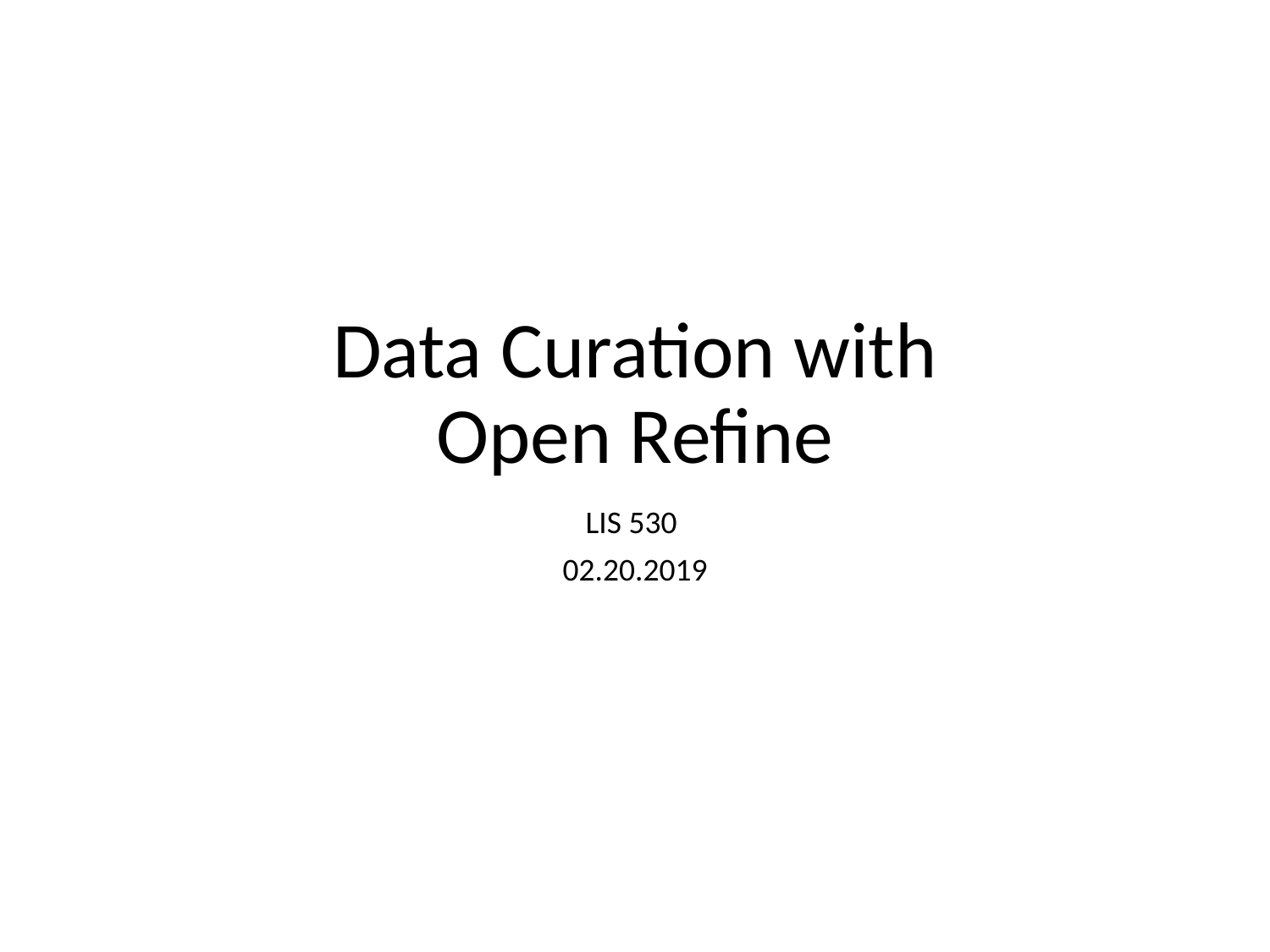

# Data Curation with Open Refine
LIS 530
02.20.2019